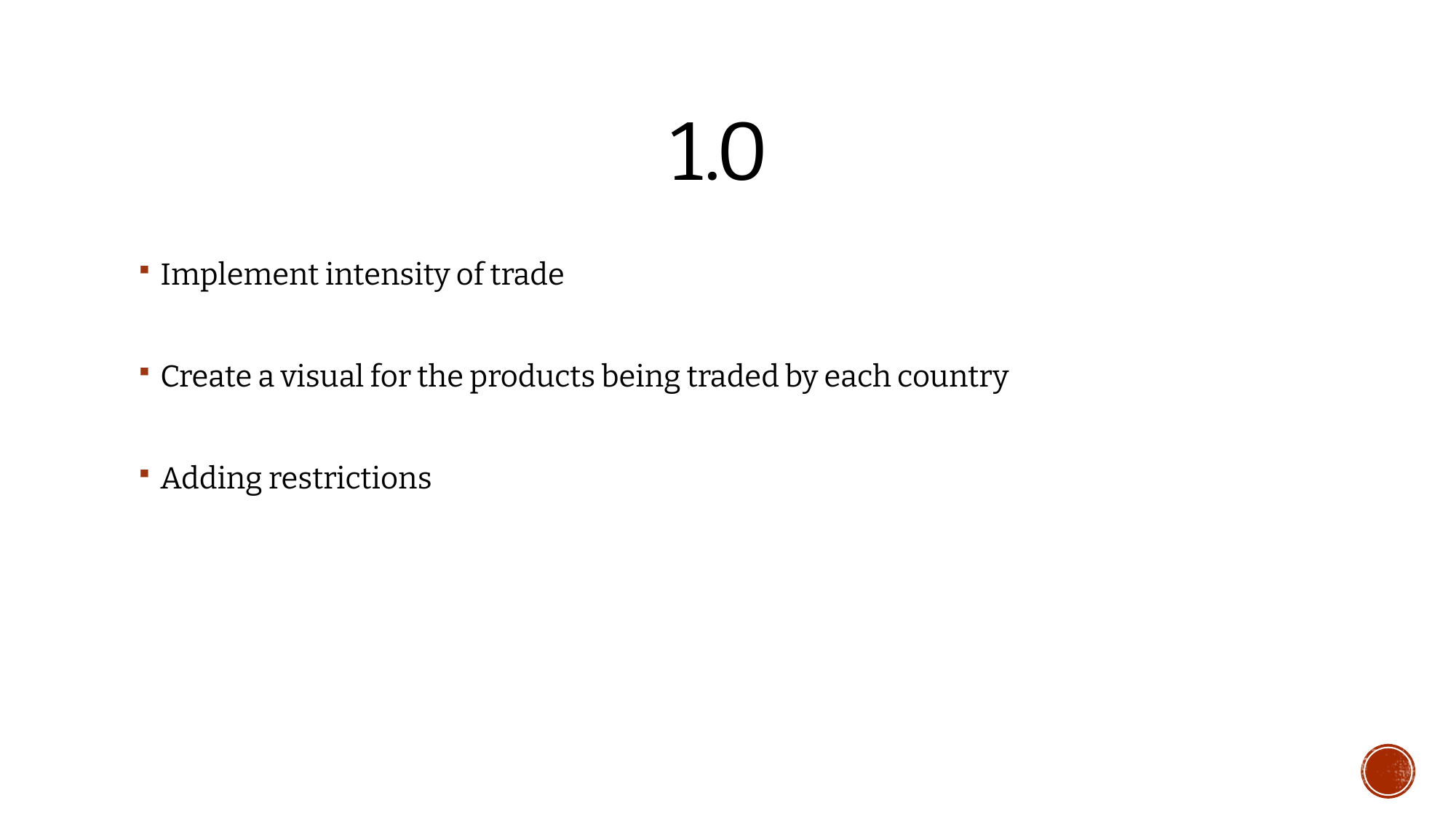

# 1.0
Implement intensity of trade

Create a visual for the products being traded by each country

Adding restrictions